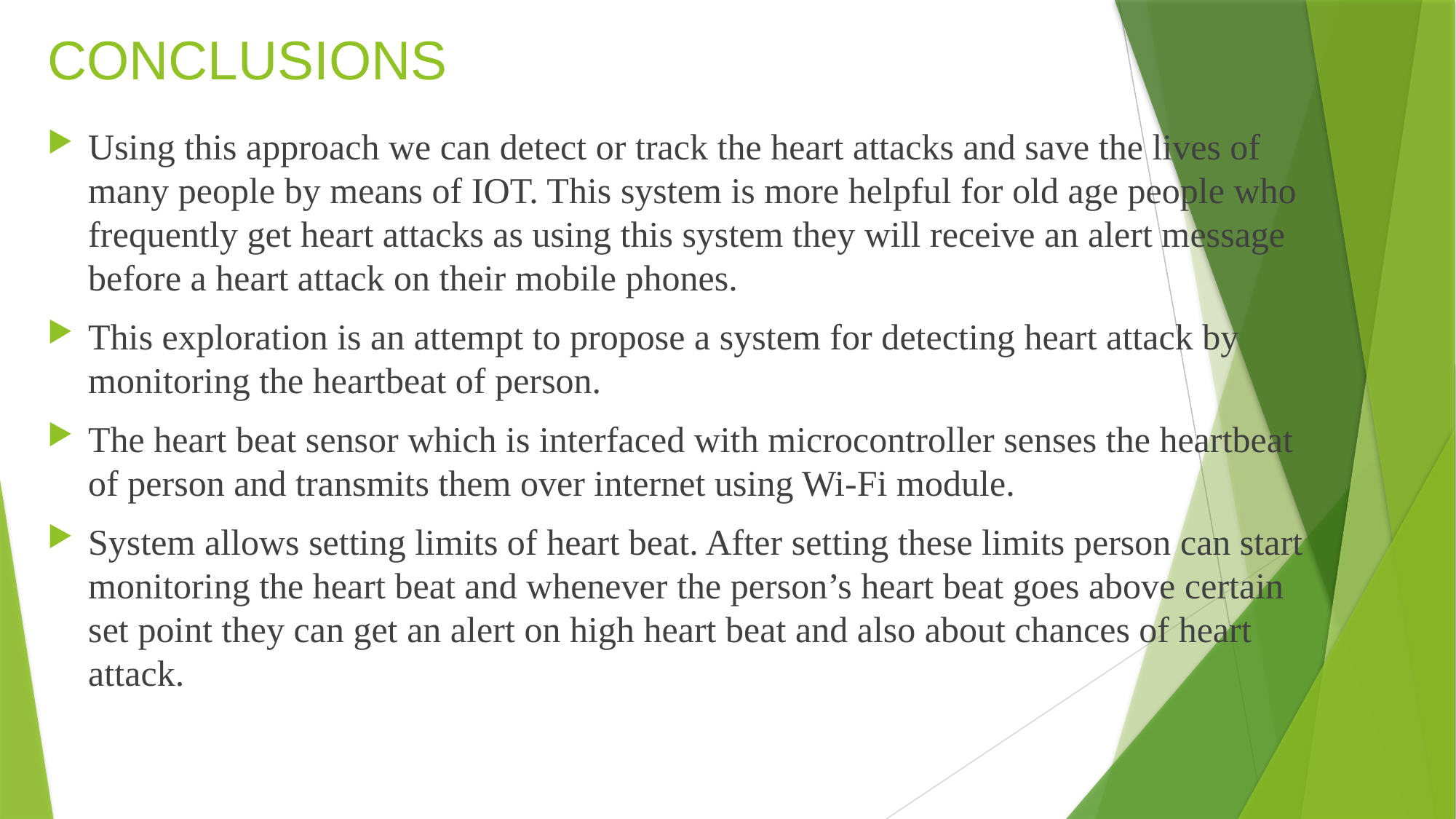

# CONCLUSIONS
Using this approach we can detect or track the heart attacks and save the lives of many people by means of IOT. This system is more helpful for old age people who frequently get heart attacks as using this system they will receive an alert message before a heart attack on their mobile phones.
This exploration is an attempt to propose a system for detecting heart attack by monitoring the heartbeat of person.
The heart beat sensor which is interfaced with microcontroller senses the heartbeat of person and transmits them over internet using Wi-Fi module.
System allows setting limits of heart beat. After setting these limits person can start monitoring the heart beat and whenever the person’s heart beat goes above certain set point they can get an alert on high heart beat and also about chances of heart attack.